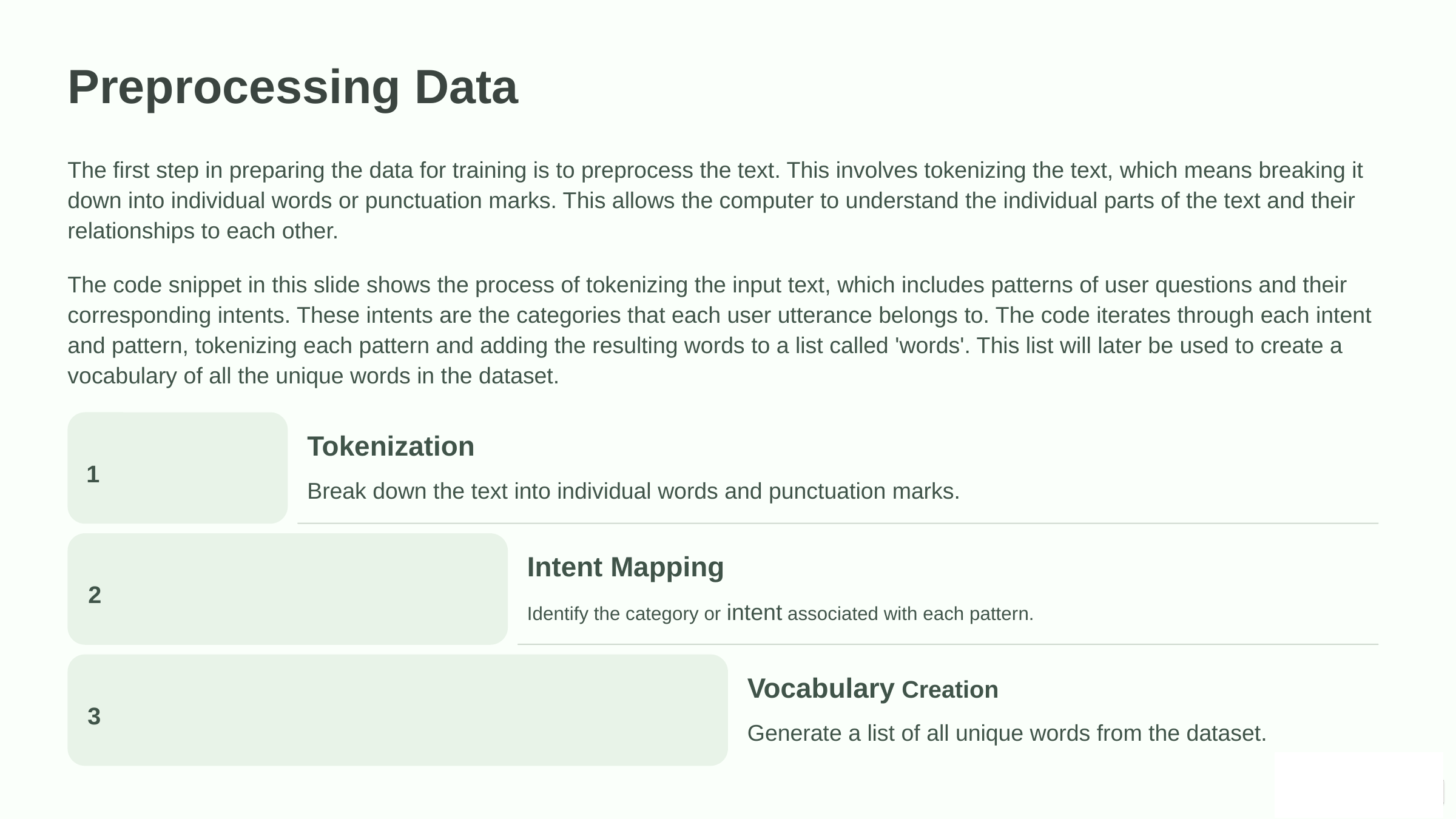

Preprocessing Data
The first step in preparing the data for training is to preprocess the text. This involves tokenizing the text, which means breaking it down into individual words or punctuation marks. This allows the computer to understand the individual parts of the text and their relationships to each other.
The code snippet in this slide shows the process of tokenizing the input text, which includes patterns of user questions and their corresponding intents. These intents are the categories that each user utterance belongs to. The code iterates through each intent and pattern, tokenizing each pattern and adding the resulting words to a list called 'words'. This list will later be used to create a vocabulary of all the unique words in the dataset.

Tokenization
1
Break down the text into individual words and punctuation marks.

Intent Mapping
2
Identify the category or intent associated with each pattern.

Vocabulary Creation
3
Generate a list of all unique words from the dataset.